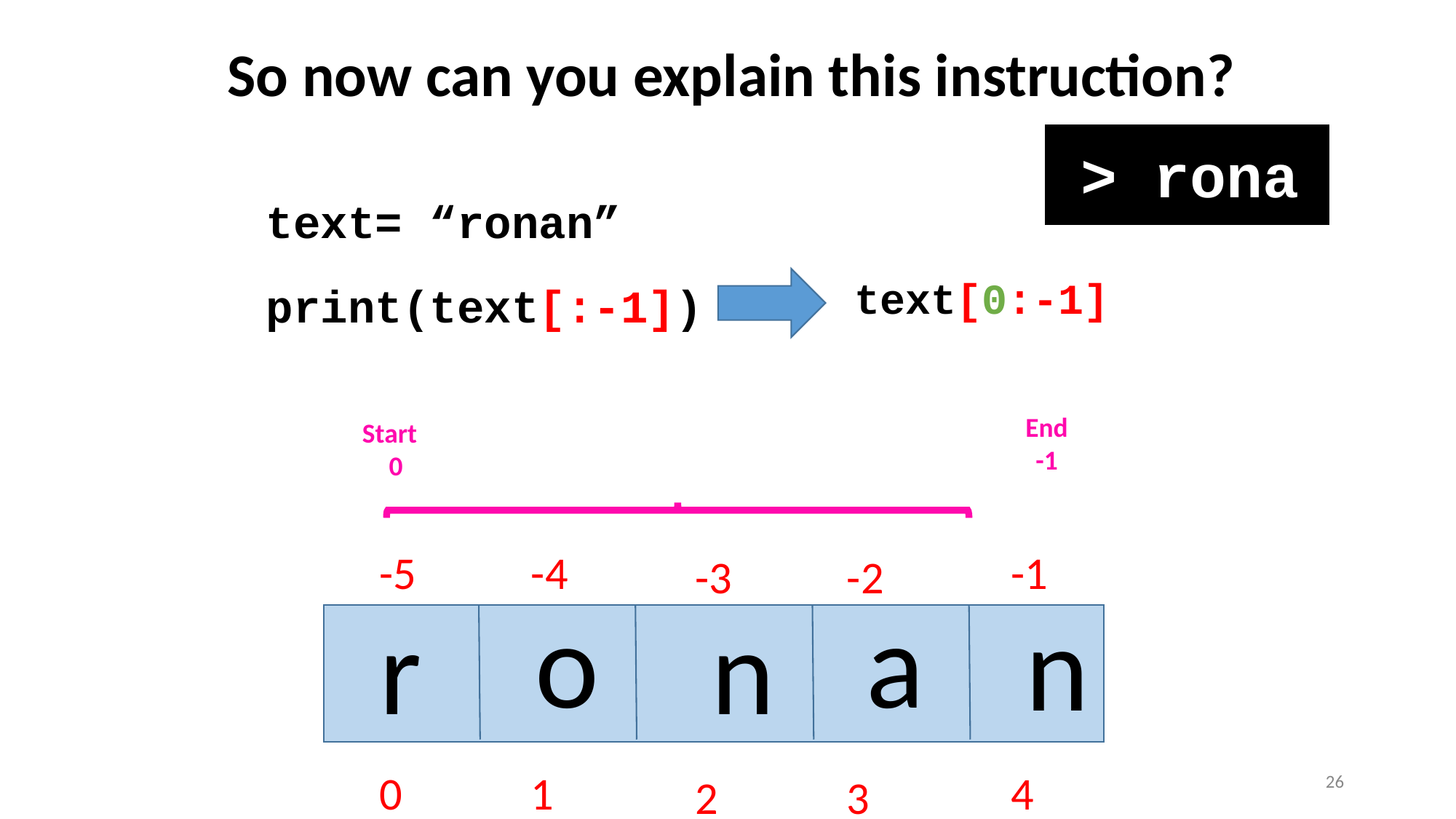

So now can you explain this instruction?

> rona
text= “ronan”

text[0:-1]

print(text[:-1])
End
-1
Start
 0
-5
-4
-1
-3
-2
o
a
n
r
n

0
1
4
26
2
3